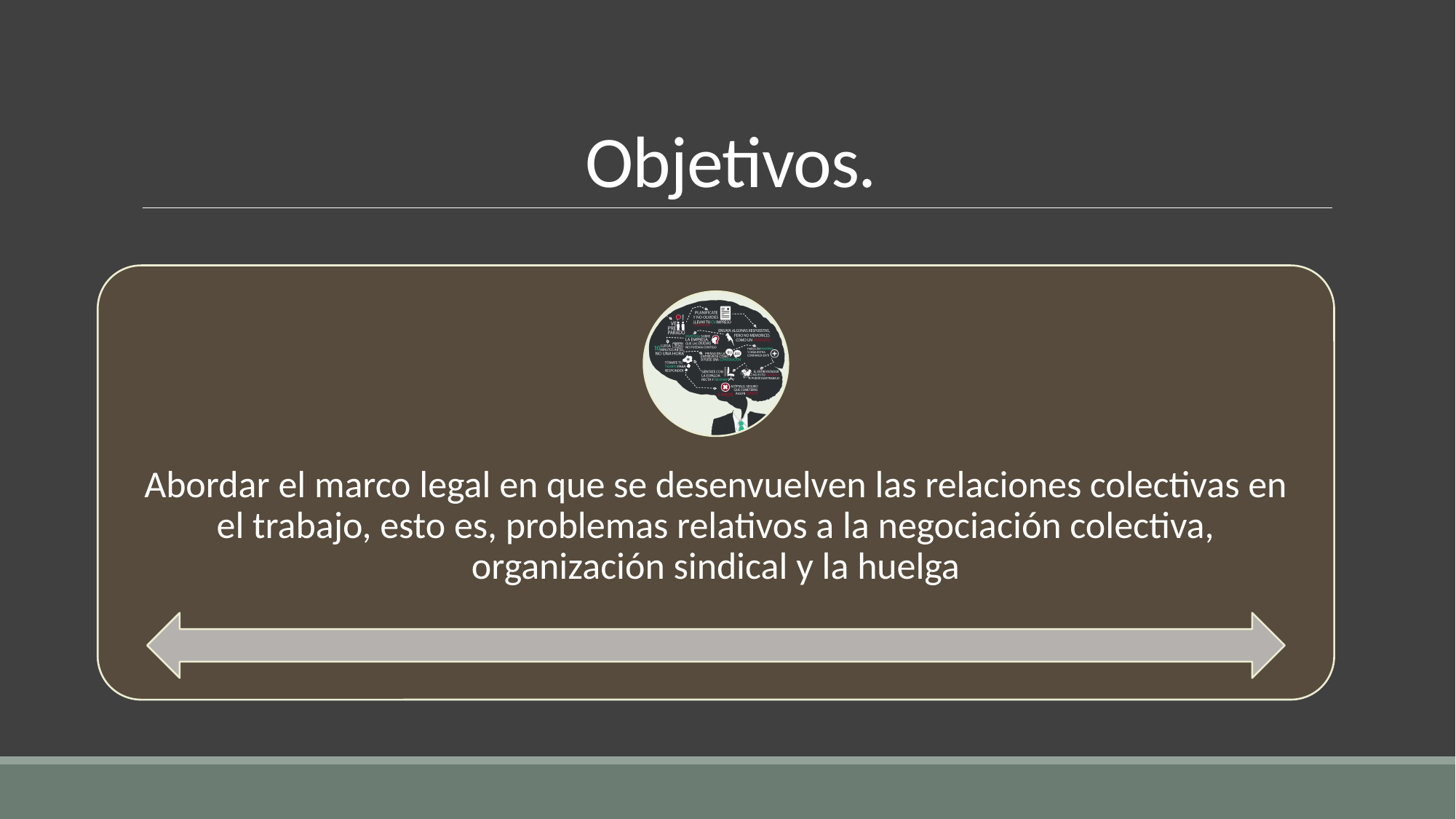

# Objetivos.
Abordar el marco legal en que se desenvuelven las relaciones colectivas en el trabajo, esto es, problemas relativos a la negociación colectiva, organización sindical y la huelga